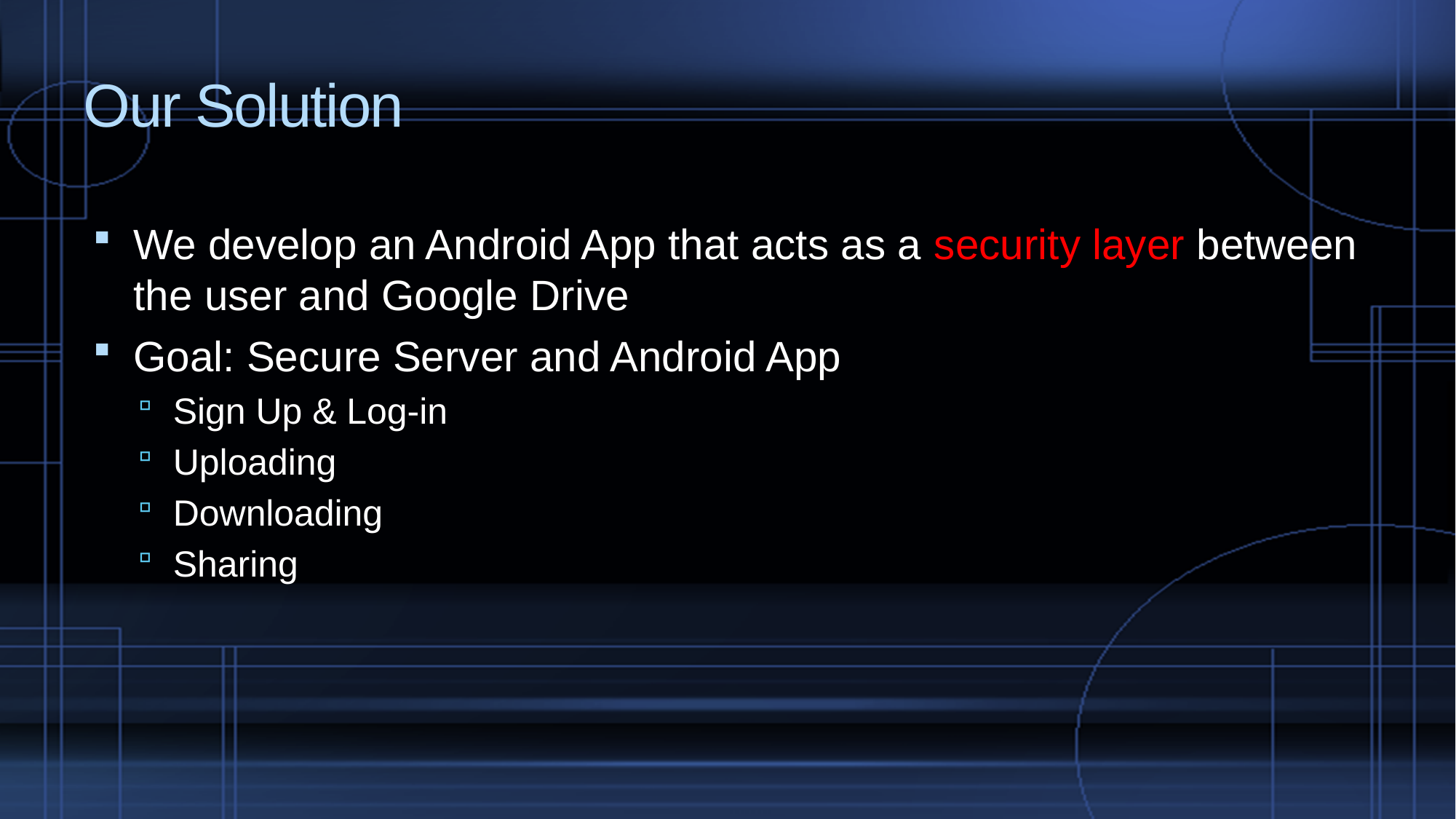

# Our Solution
We develop an Android App that acts as a security layer between the user and Google Drive
Goal: Secure Server and Android App
Sign Up & Log-in
Uploading
Downloading
Sharing